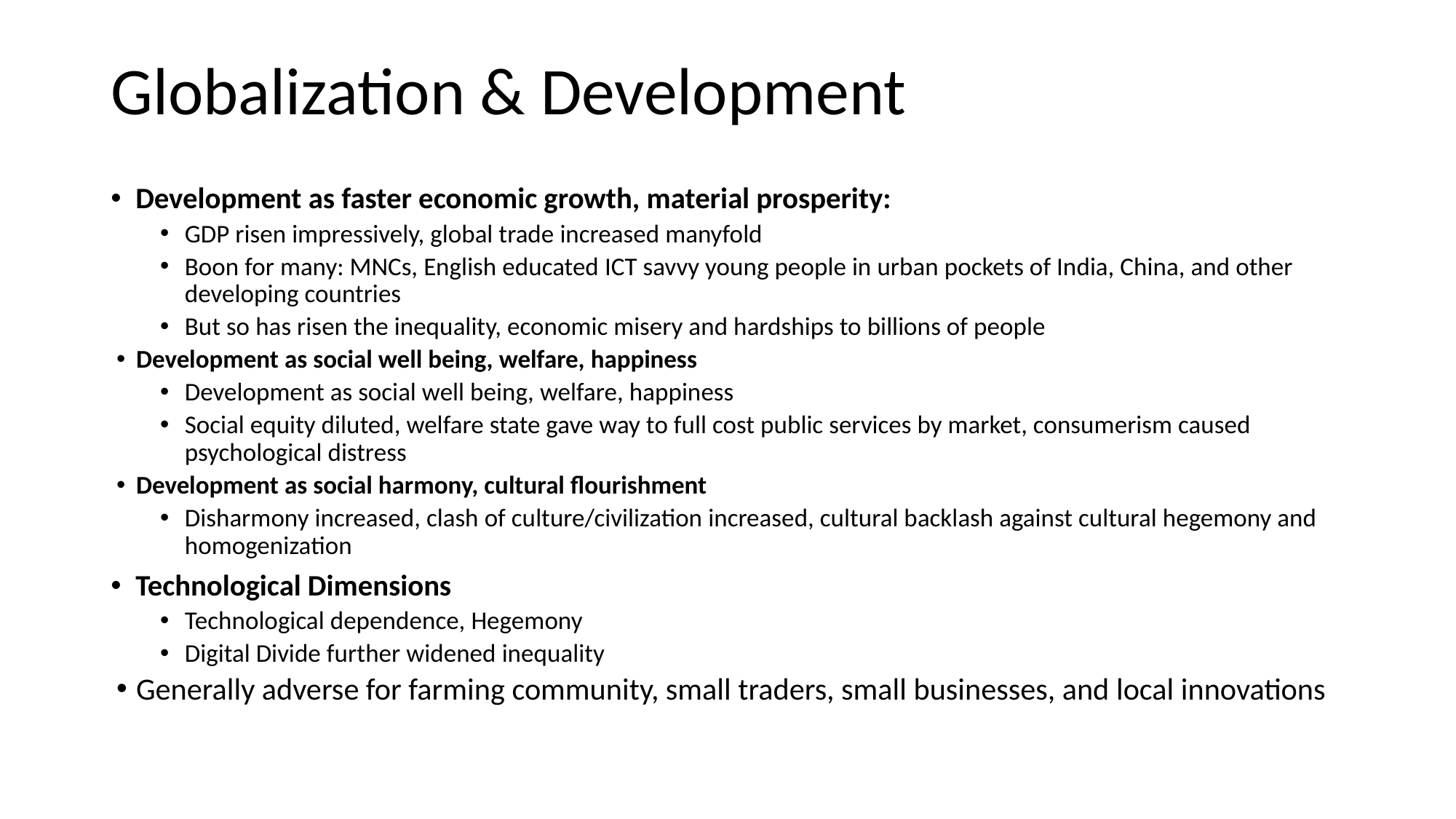

# Globalization & Development
Development as faster economic growth, material prosperity:
GDP risen impressively, global trade increased manyfold
Boon for many: MNCs, English educated ICT savvy young people in urban pockets of India, China, and other developing countries
But so has risen the inequality, economic misery and hardships to billions of people
Development as social well being, welfare, happiness
Development as social well being, welfare, happiness
Social equity diluted, welfare state gave way to full cost public services by market, consumerism caused psychological distress
Development as social harmony, cultural flourishment
Disharmony increased, clash of culture/civilization increased, cultural backlash against cultural hegemony and homogenization
Technological Dimensions
Technological dependence, Hegemony
Digital Divide further widened inequality
Generally adverse for farming community, small traders, small businesses, and local innovations